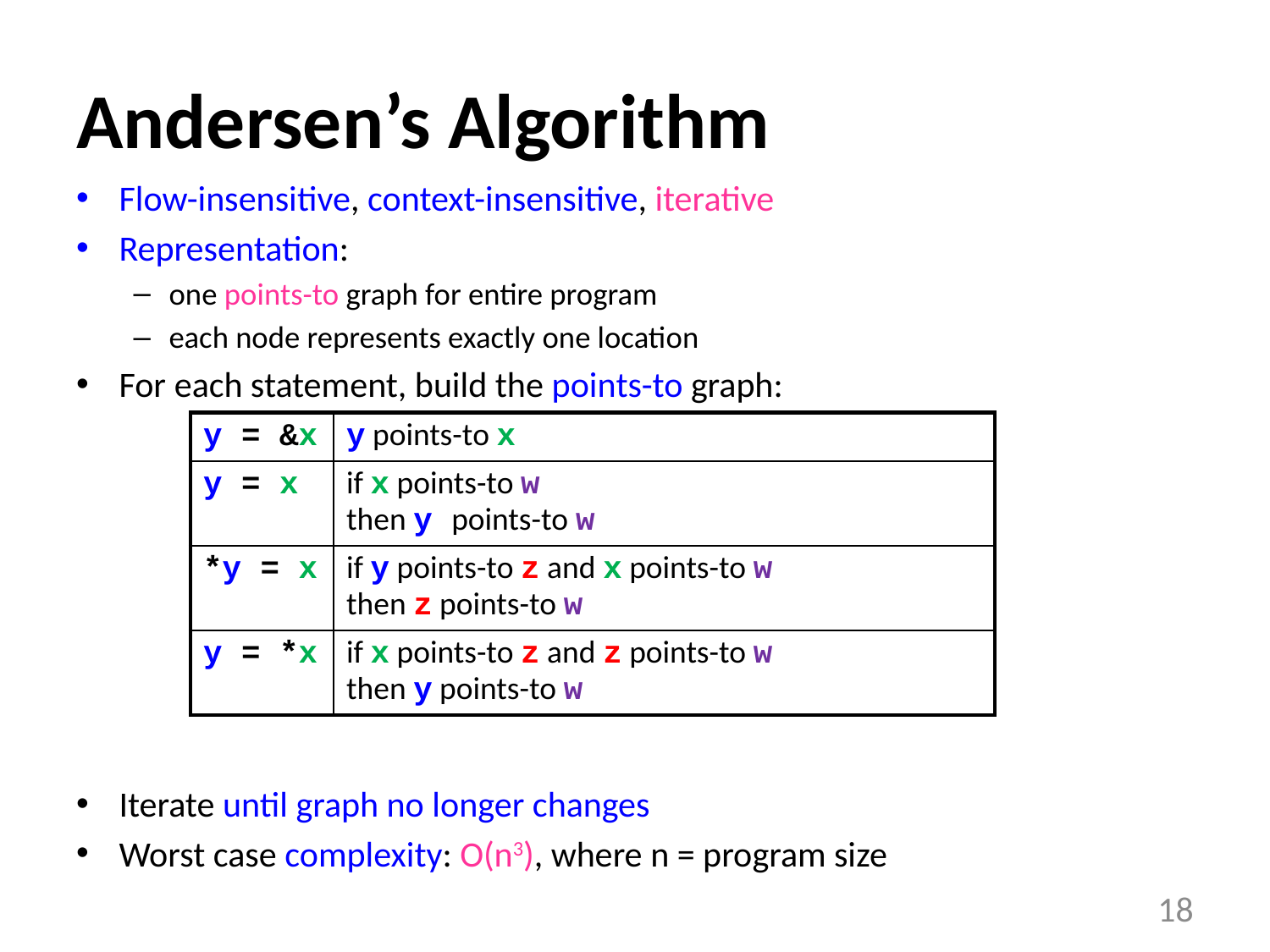

# Andersen’s Algorithm
Flow-insensitive, context-insensitive, iterative
Representation:
one points-to graph for entire program
each node represents exactly one location
For each statement, build the points-to graph:

Iterate until graph no longer changes
Worst case complexity: O(n3), where n = program size

| y = &x | y points-to x |
| --- | --- |
| y = x | if x points-to w then y points-to w |
| \*y = x | if y points-to z and x points-to w then z points-to w |
| y = \*x | if x points-to z and z points-to w then y points-to w |
18